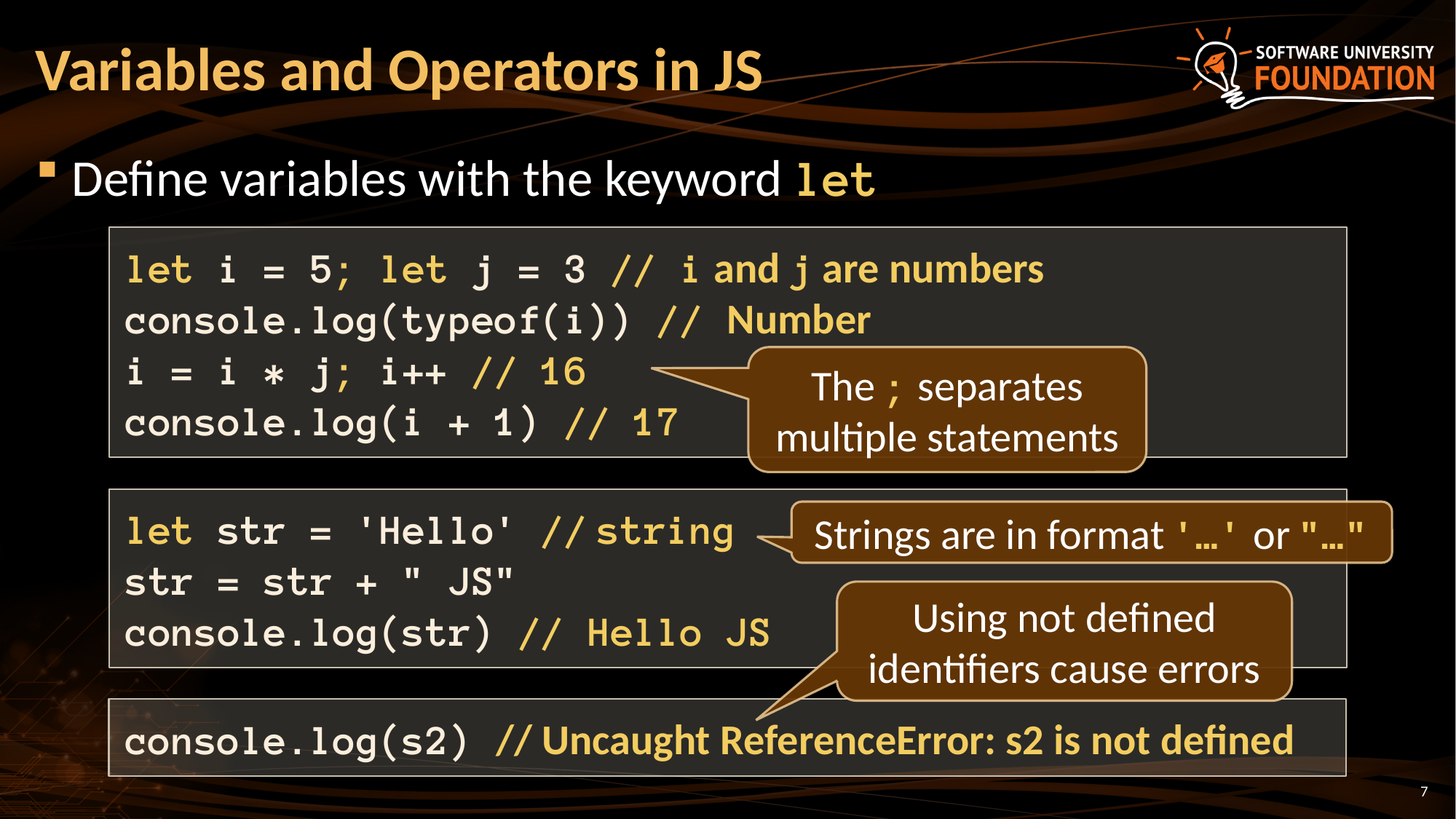

# Variables and Operators in JS
Define variables with the keyword let
let i = 5; let j = 3 // i and j are numbers
console.log(typeof(i)) // Number
i = i * j; i++ // 16
console.log(i + 1) // 17
The ; separates multiple statements
let str = 'Hello' // string
str = str + " JS"
console.log(str) // Hello JS
Strings are in format '…' or "…"
Using not defined identifiers cause errors
console.log(s2) // Uncaught ReferenceError: s2 is not defined
7